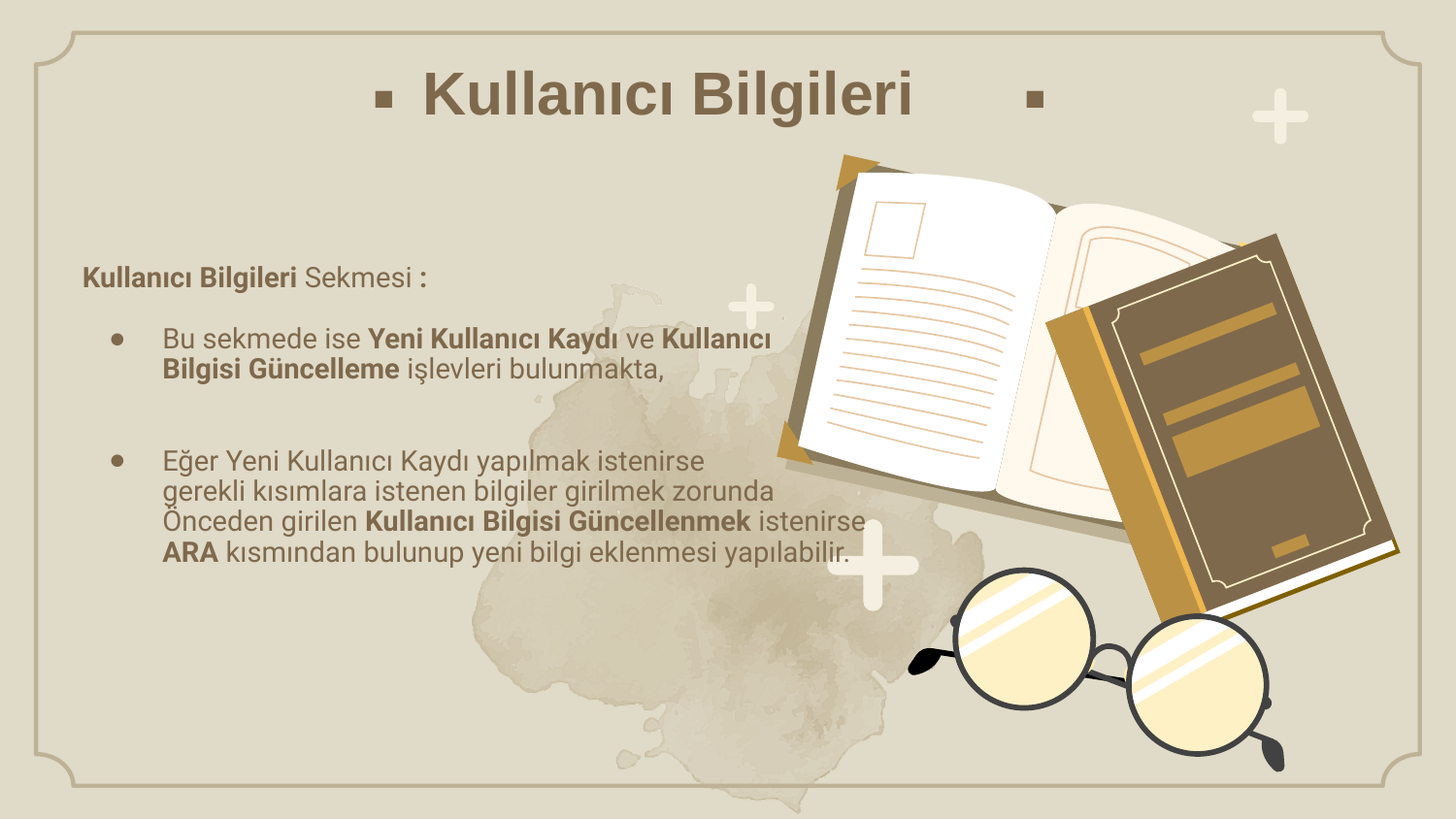

Kullanıcı Bilgileri

Kullanıcı Bilgileri Sekmesi :

 Bu sekmede ise Yeni Kullanıcı Kaydı ve Kullanıcı
 Bilgisi Güncelleme işlevleri bulunmakta,

 Eğer Yeni Kullanıcı Kaydı yapılmak istenirse
 gerekli kısımlara istenen bilgiler girilmek zorunda
 Önceden girilen Kullanıcı Bilgisi Güncellenmek istenirse
 ARA kısmından bulunup yeni bilgi eklenmesi yapılabilir.